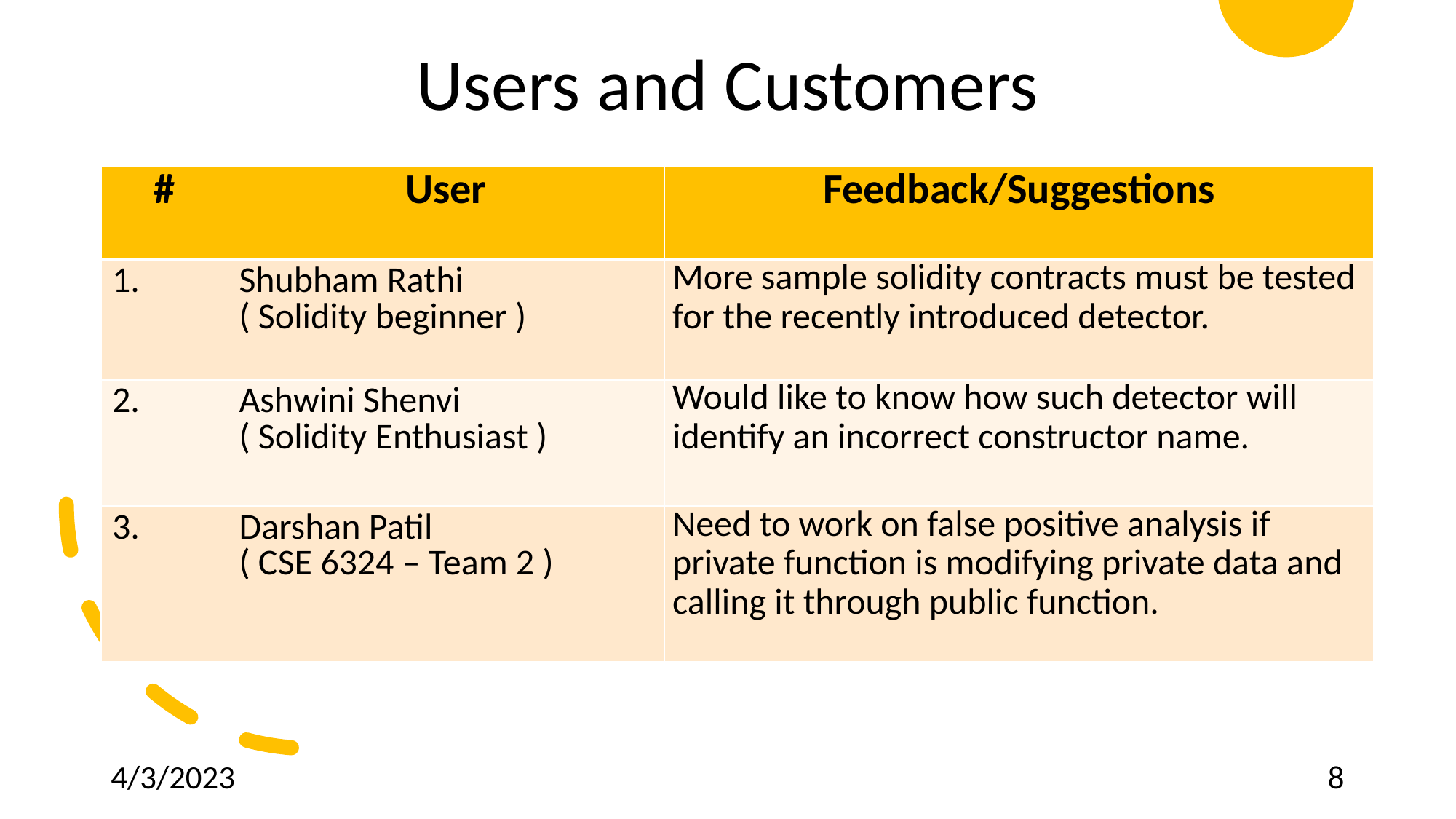

# Users and Customers
| # | User | Feedback/Suggestions |
| --- | --- | --- |
| 1. | Shubham Rathi ( Solidity beginner ) | More sample solidity contracts must be tested for the recently introduced detector. |
| 2. | Ashwini Shenvi ( Solidity Enthusiast ) | Would like to know how such detector will identify an incorrect constructor name. |
| 3. | Darshan Patil ( CSE 6324 – Team 2 ) | Need to work on false positive analysis if private function is modifying private data and calling it through public function. |

4/3/2023
8